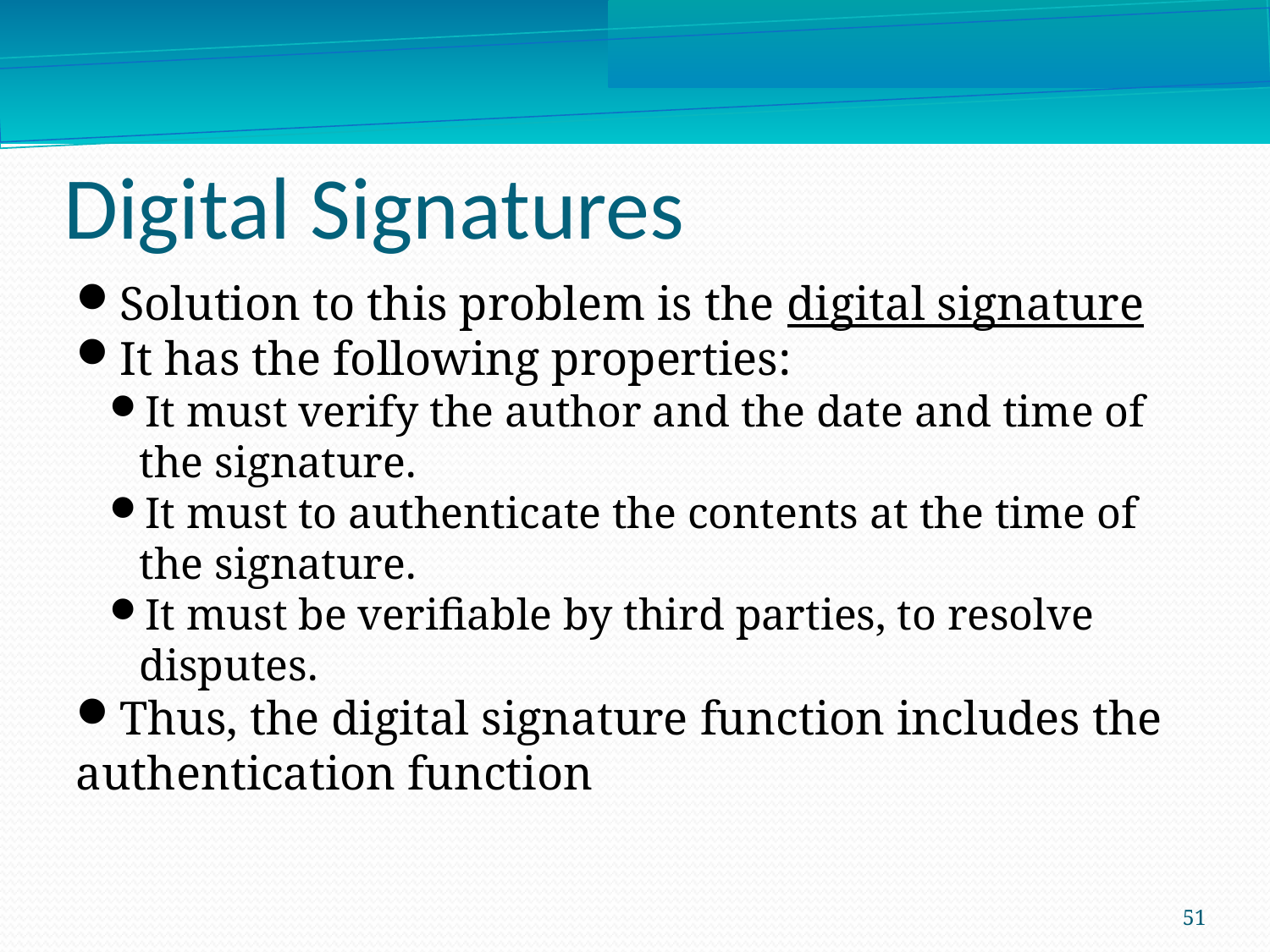

Digital Signatures
Solution to this problem is the digital signature
It has the following properties:
It must verify the author and the date and time of the signature.
It must to authenticate the contents at the time of the signature.
It must be verifiable by third parties, to resolve disputes.
Thus, the digital signature function includes the authentication function

51